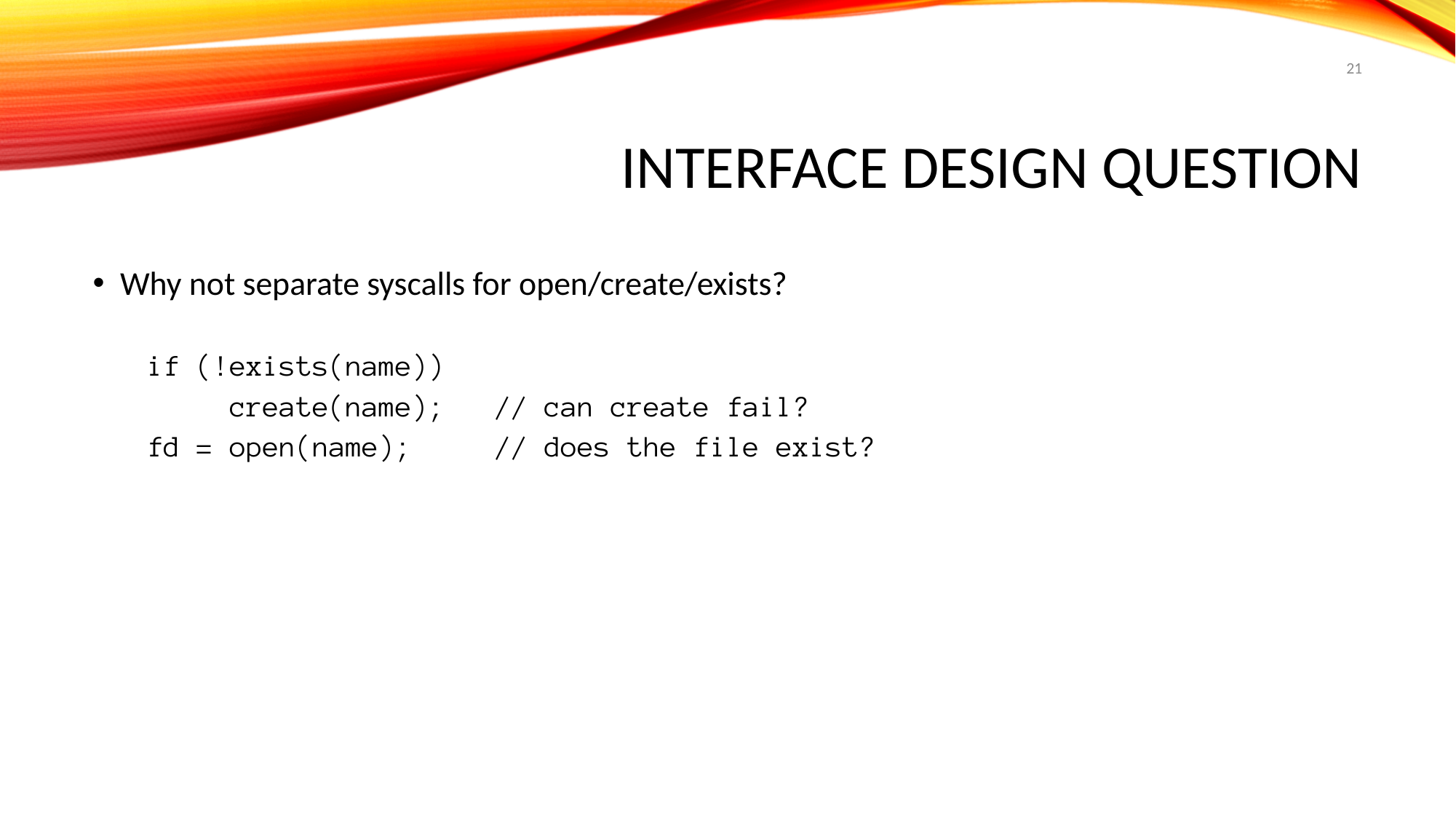

21
# Interface Design Question
Why not separate syscalls for open/create/exists?

if (!exists(name))
     create(name);   // can create fail?
fd = open(name);     // does the file exist?